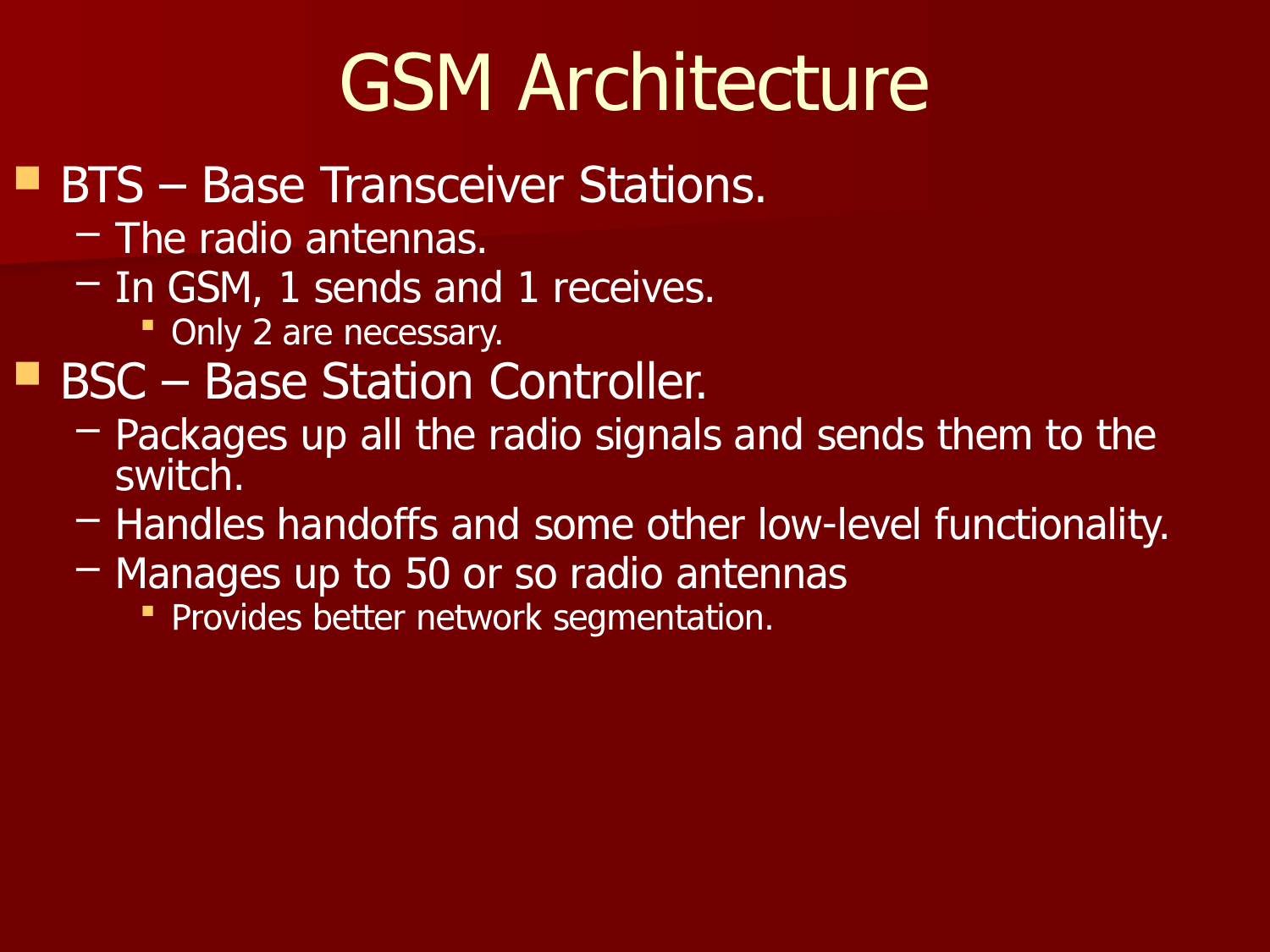

# GSM Architecture
BTS – Base Transceiver Stations.
The radio antennas.
In GSM, 1 sends and 1 receives.
Only 2 are necessary.
BSC – Base Station Controller.
Packages up all the radio signals and sends them to the switch.
Handles handoffs and some other low-level functionality.
Manages up to 50 or so radio antennas
Provides better network segmentation.